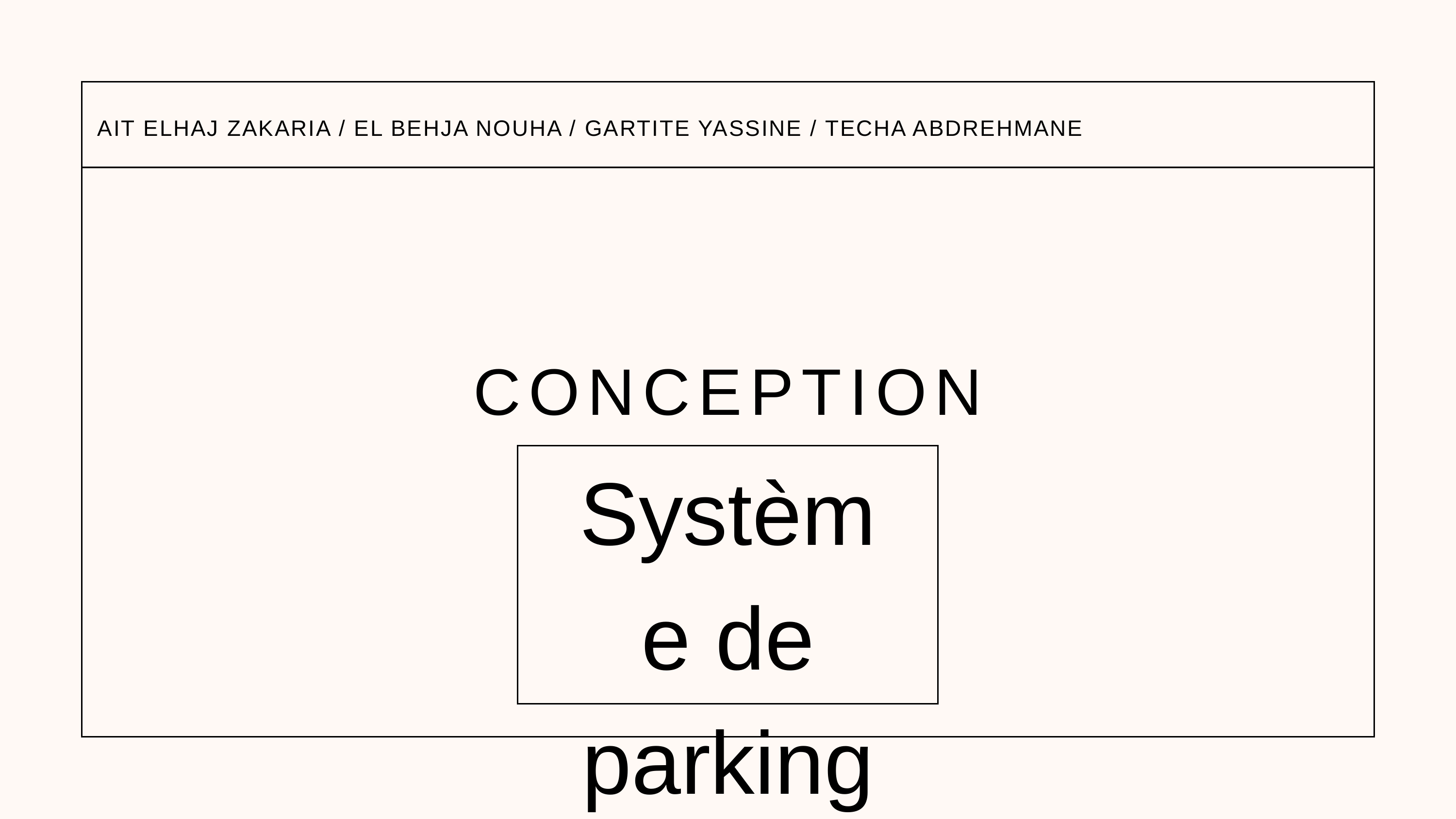

AIT ELHAJ ZAKARIA / EL BEHJA NOUHA / GARTITE YASSINE / TECHA ABDREHMANE

CONCEPTION
Système de parking